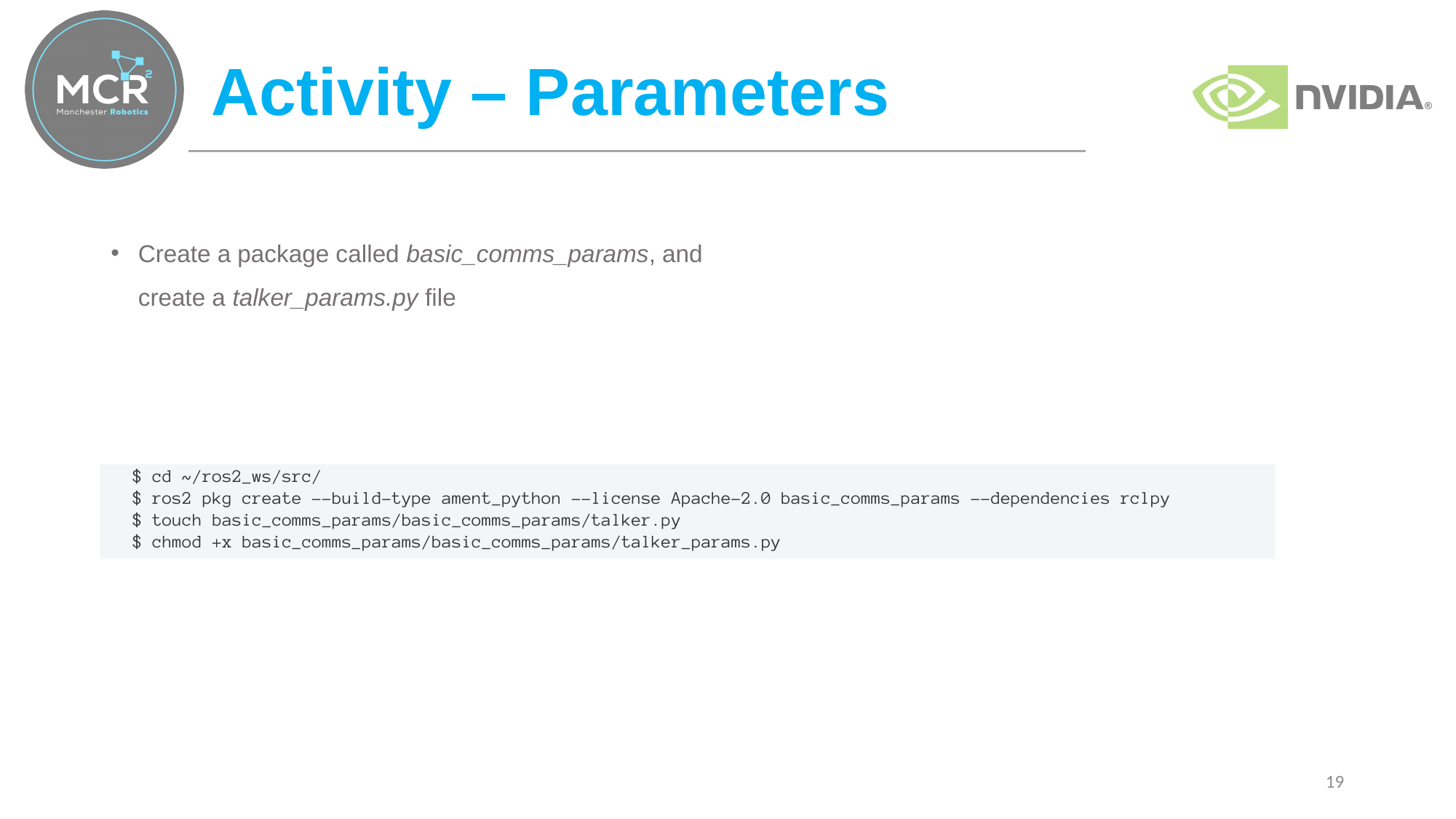

# Activity – Parameters
Create a package called basic_comms_params, and create a talker_params.py file

$ cd ~/ros2_ws/src/
$ ros2 pkg create --build-type ament_python --license Apache-2.0 basic_comms_params --dependencies rclpy
$ touch basic_comms_params/basic_comms_params/talker.py
$ chmod +x basic_comms_params/basic_comms_params/talker_params.py
19